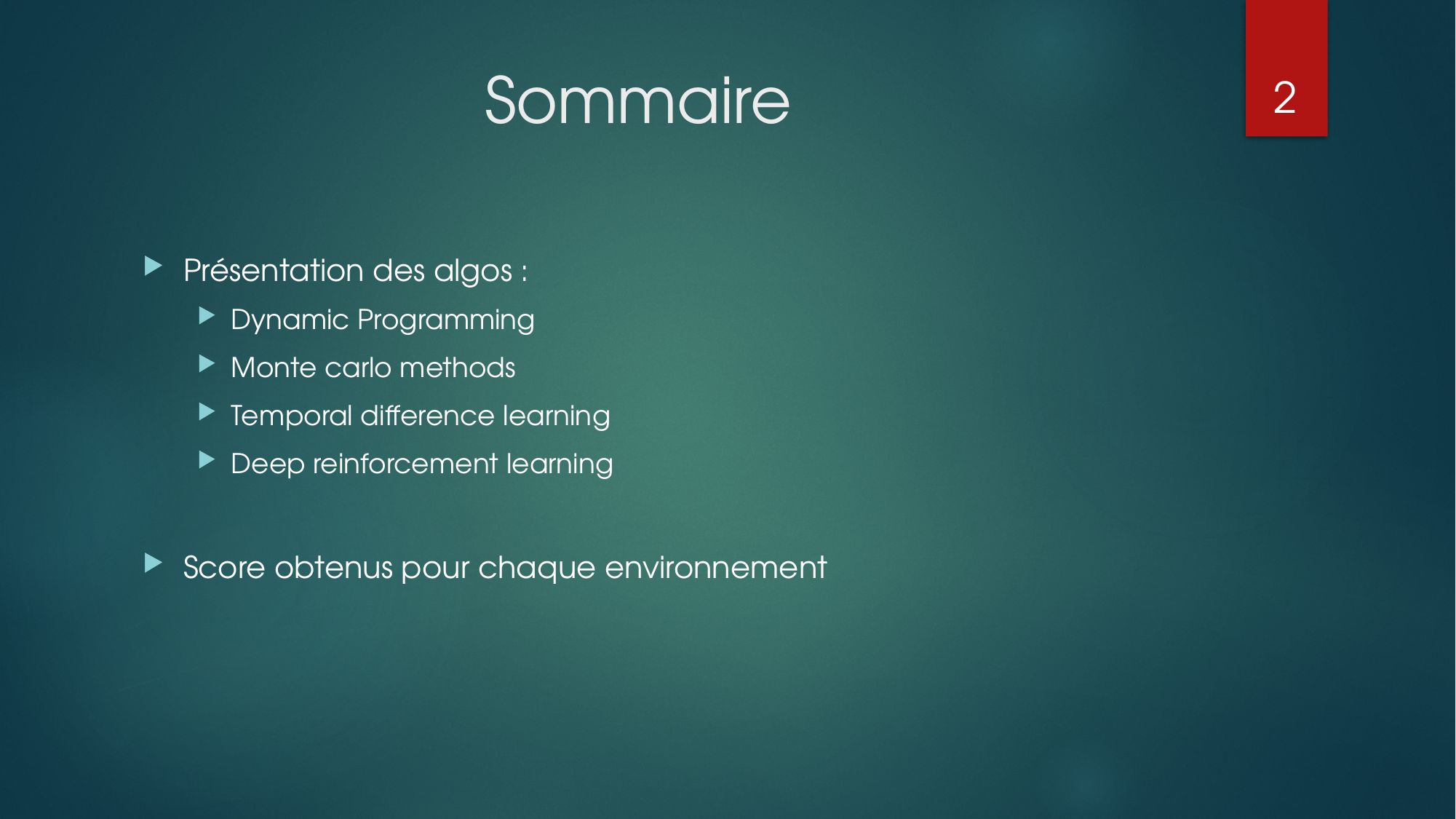

2
# Sommaire
Présentation des algos :
Dynamic Programming
Monte carlo methods
Temporal difference learning
Deep reinforcement learning

Score obtenus pour chaque environnement